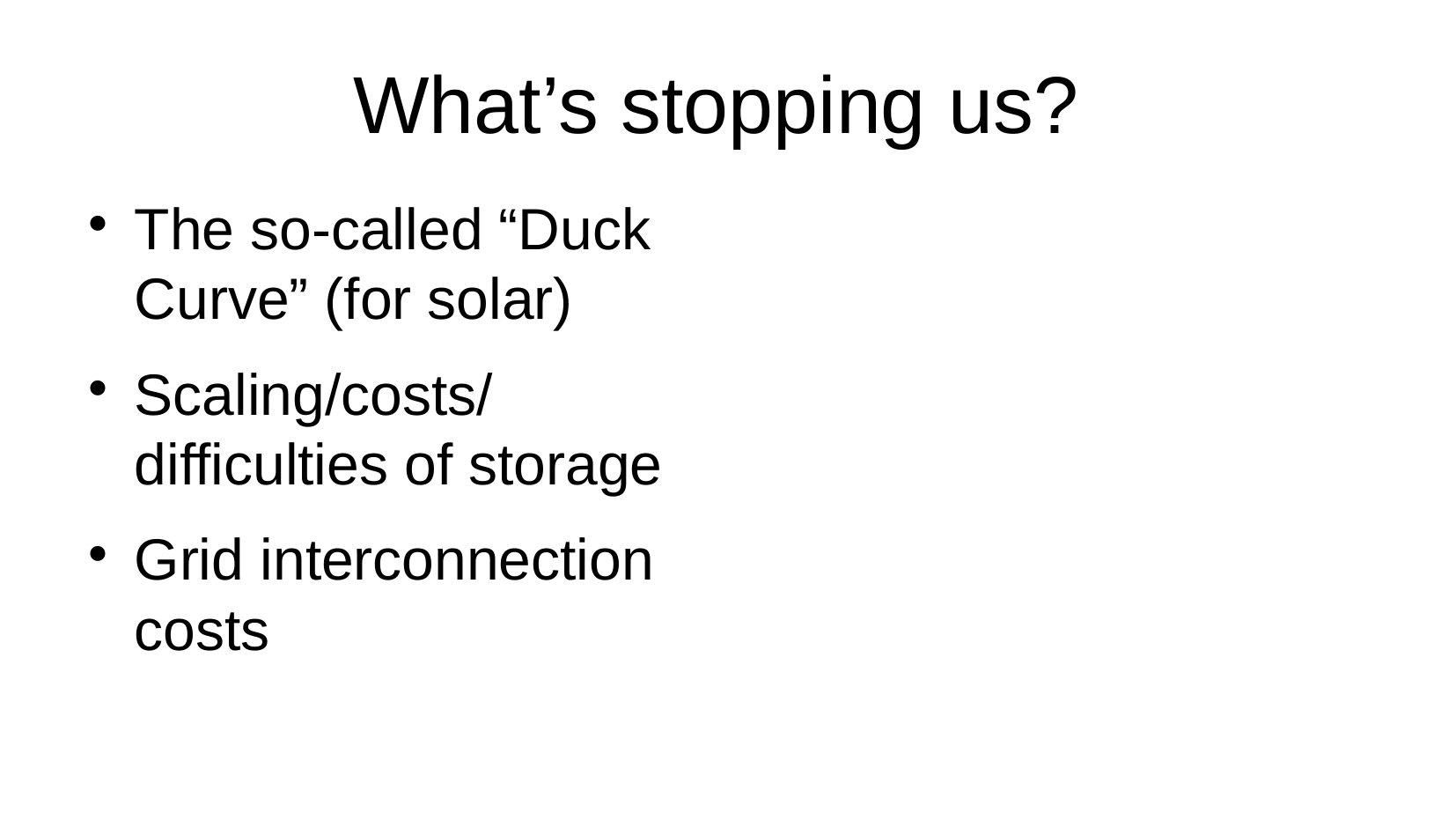

# What’s stopping us?
The so-called “Duck Curve” (for solar)
Scaling/costs/difficulties of storage
Grid interconnection costs